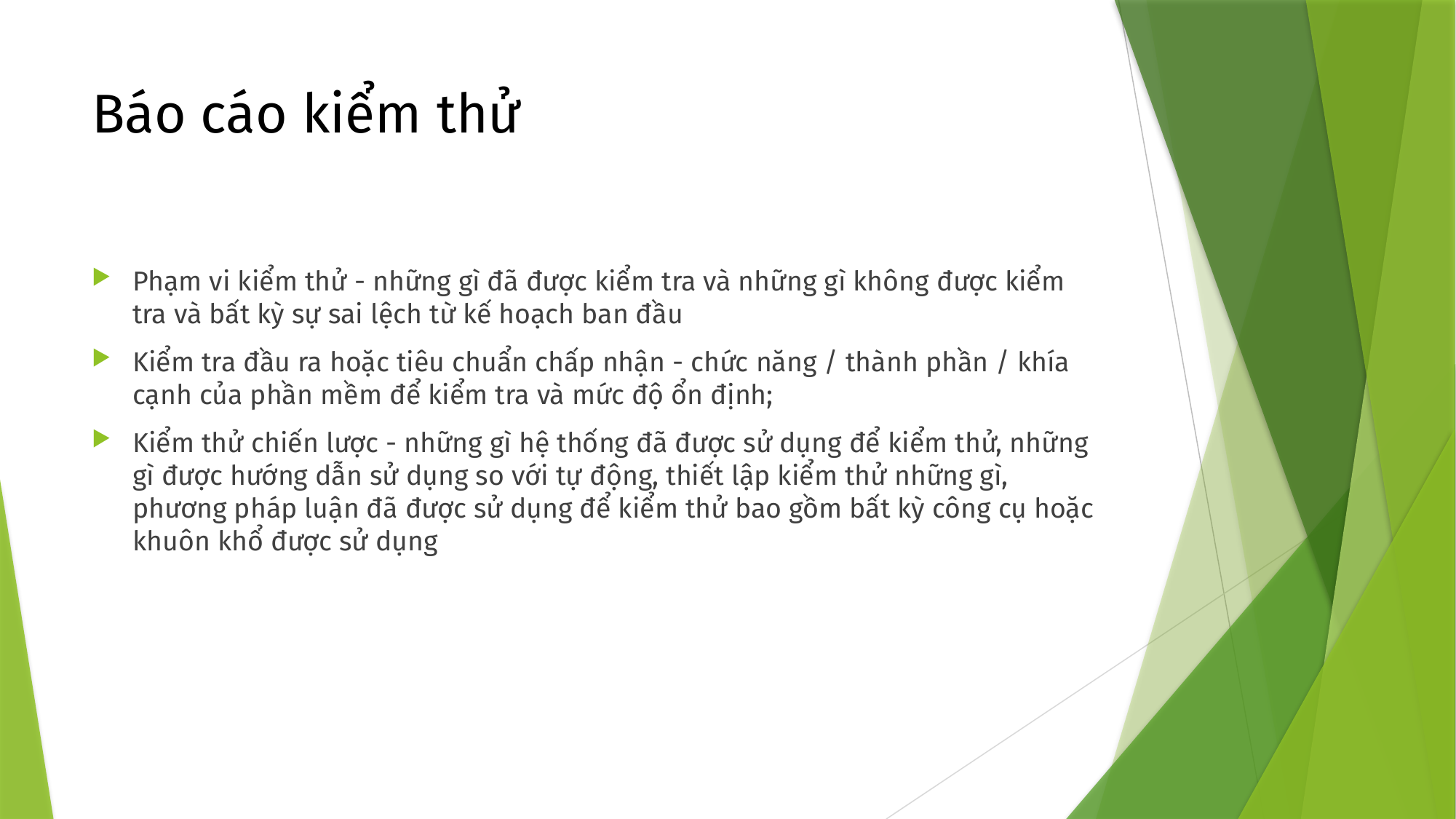

# Báo cáo kiểm thử
Phạm vi kiểm thử - những gì đã được kiểm tra và những gì không được kiểm tra và bất kỳ sự sai lệch từ kế hoạch ban đầu
Kiểm tra đầu ra hoặc tiêu chuẩn chấp nhận - chức năng / thành phần / khía cạnh của phần mềm để kiểm tra và mức độ ổn định;
Kiểm thử chiến lược - những gì hệ thống đã được sử dụng để kiểm thử, những gì được hướng dẫn sử dụng so với tự động, thiết lập kiểm thử những gì, phương pháp luận đã được sử dụng để kiểm thử bao gồm bất kỳ công cụ hoặc khuôn khổ được sử dụng